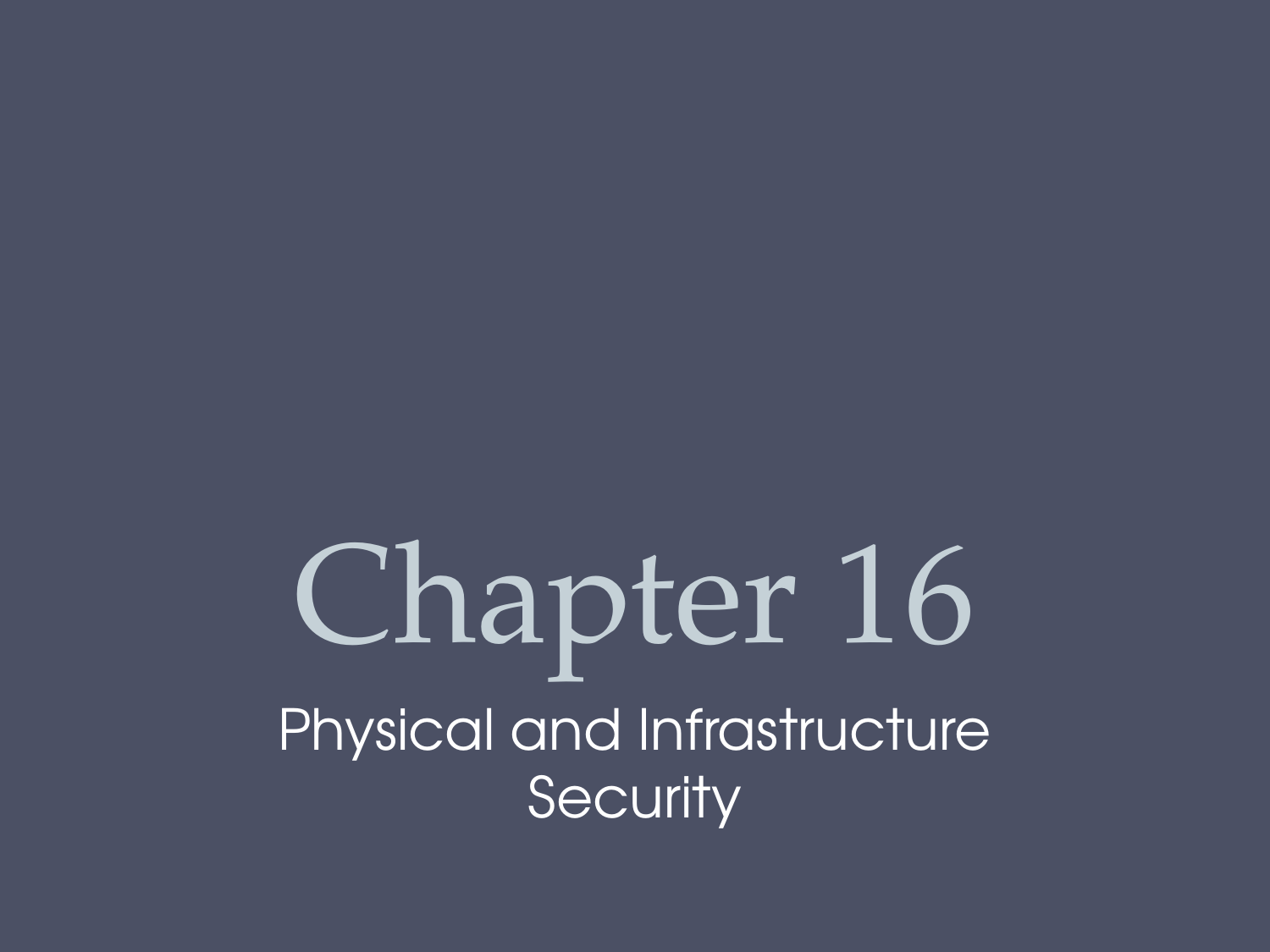

# Chapter 16
Physical and Infrastructure Security